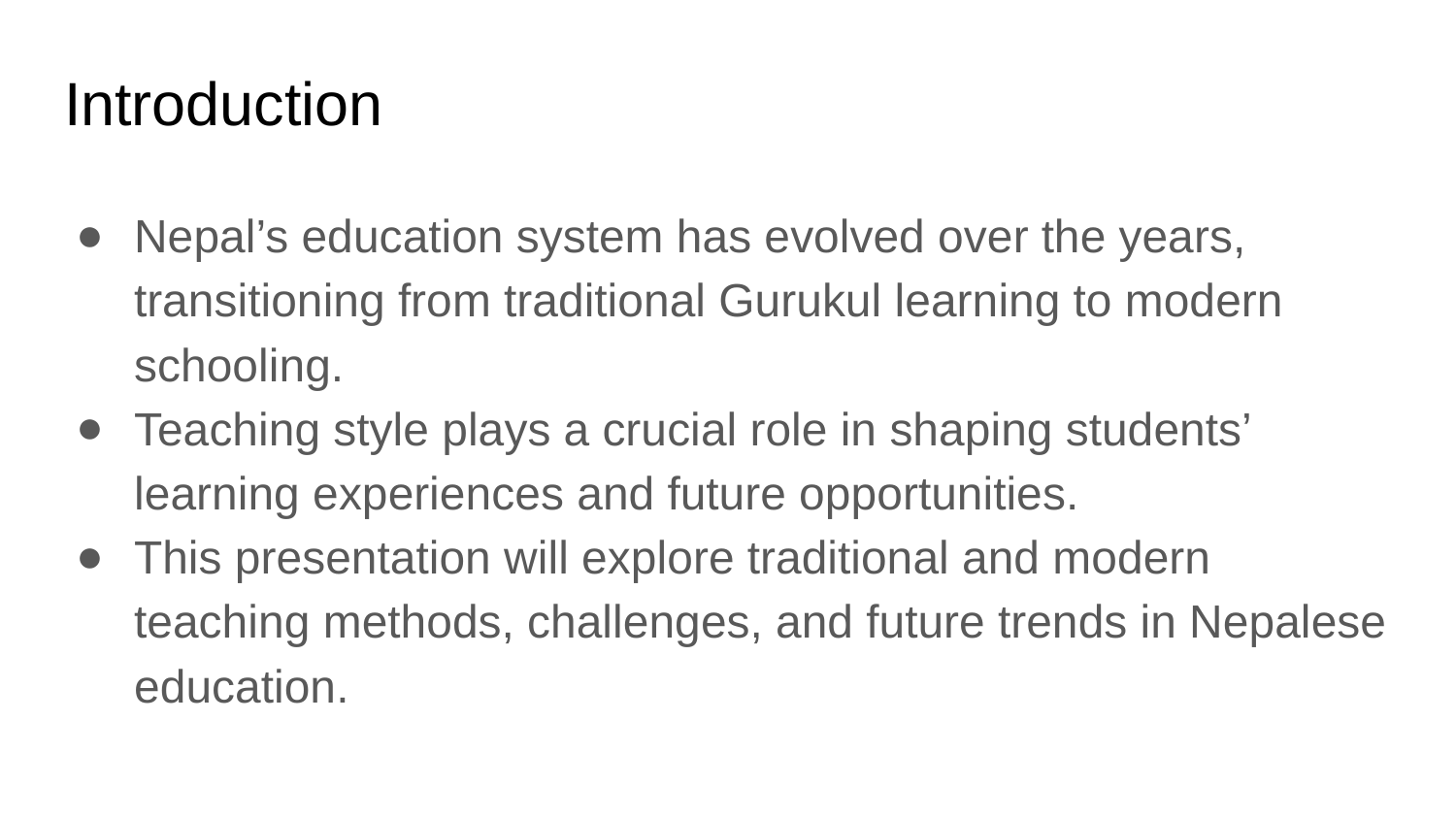

# Introduction
Nepal’s education system has evolved over the years, transitioning from traditional Gurukul learning to modern schooling.
Teaching style plays a crucial role in shaping students’ learning experiences and future opportunities.
This presentation will explore traditional and modern teaching methods, challenges, and future trends in Nepalese education.